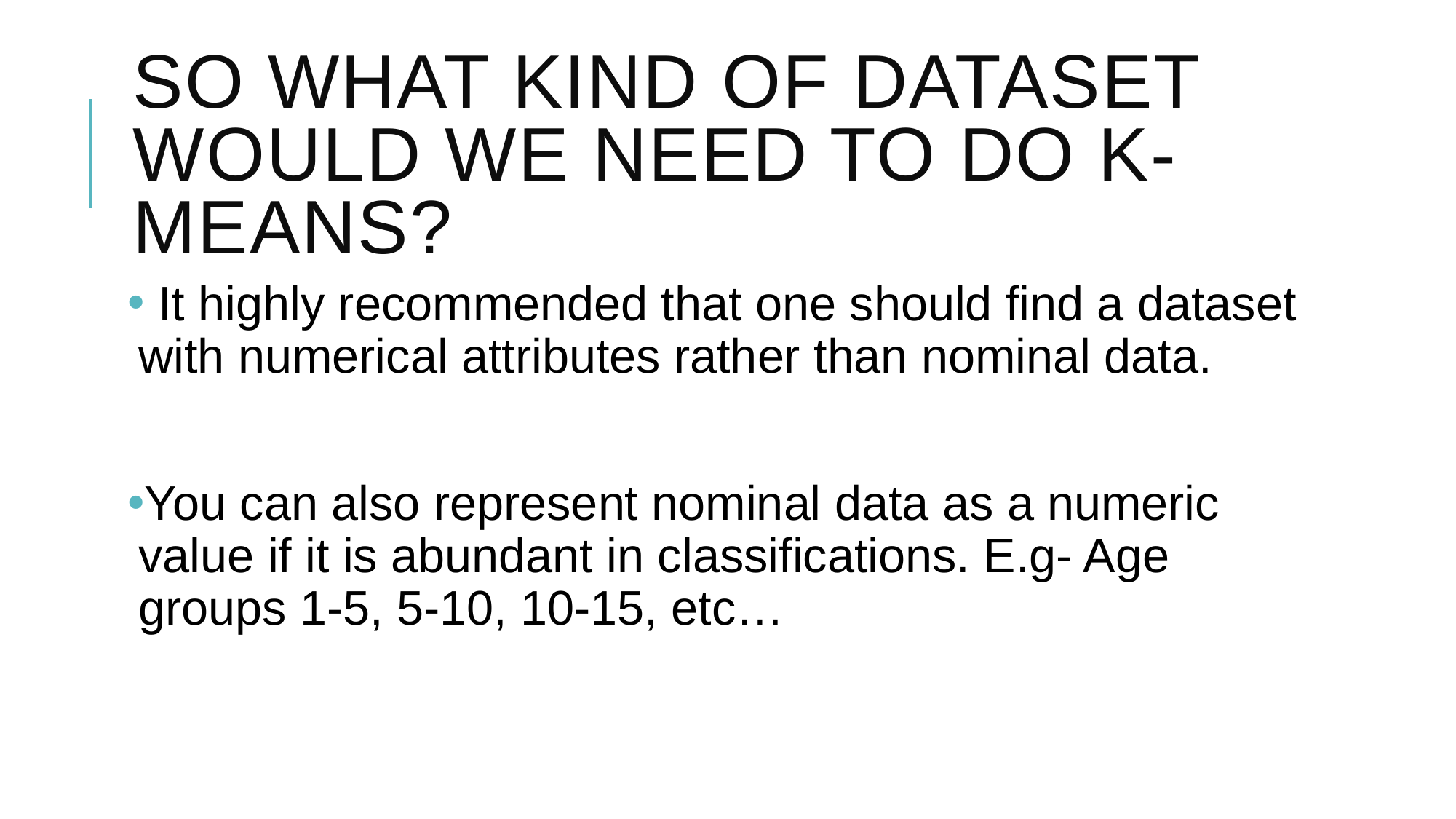

# So what kind of dataset would we need to do k-means?
 It highly recommended that one should find a dataset with numerical attributes rather than nominal data.

You can also represent nominal data as a numeric value if it is abundant in classifications. E.g- Age groups 1-5, 5-10, 10-15, etc…